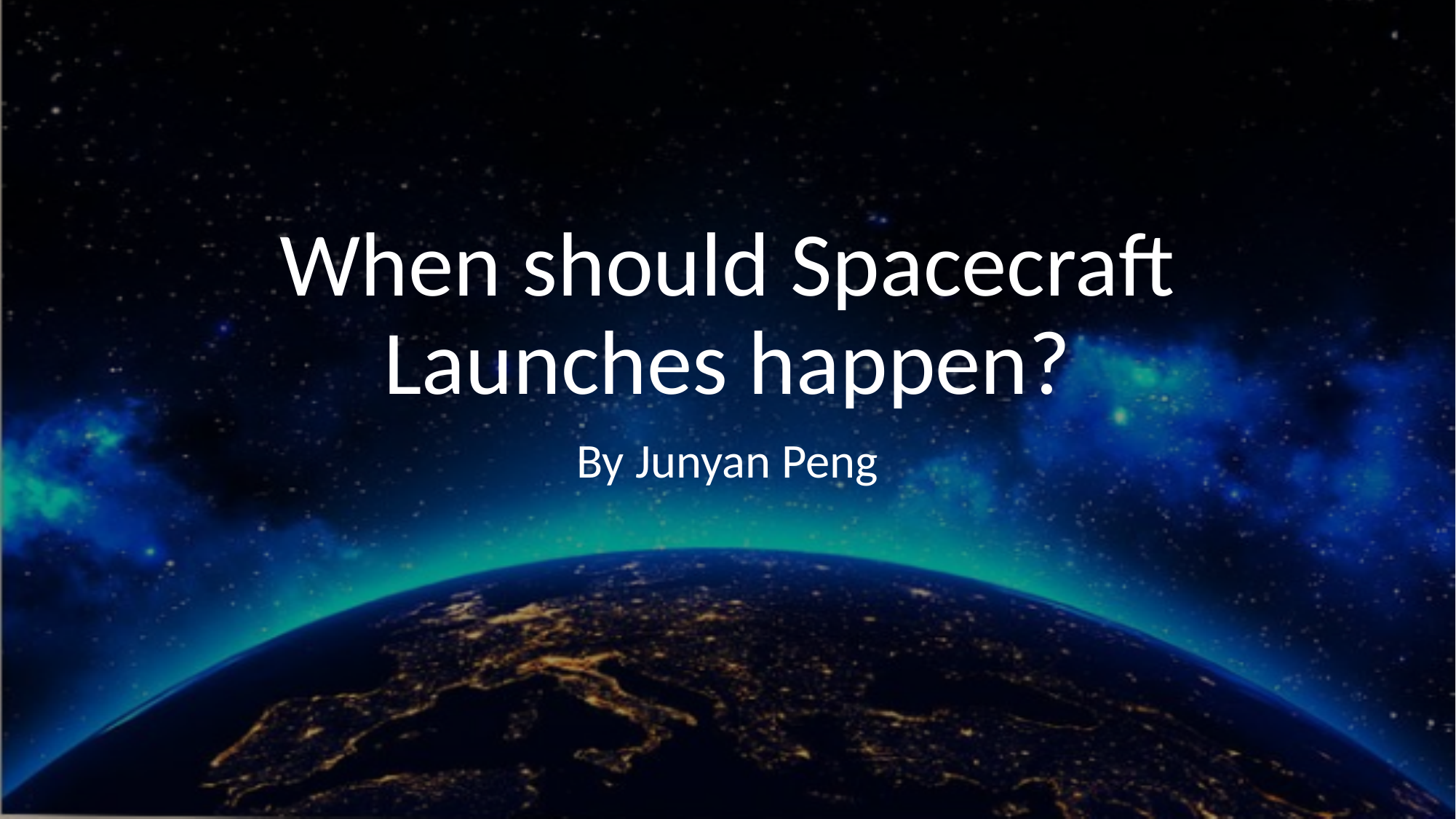

# When should Spacecraft Launches happen?
By Junyan Peng